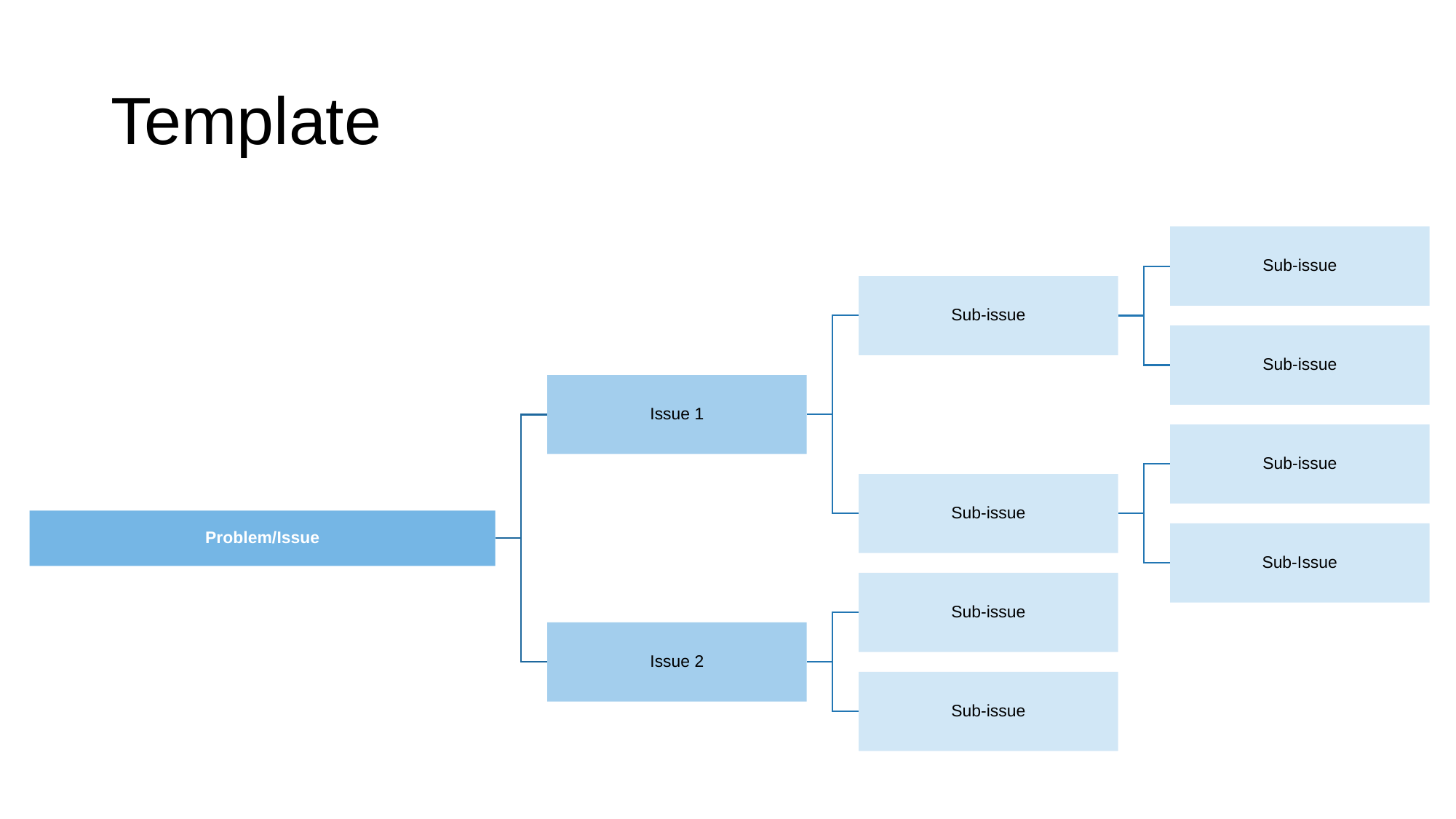

# Template

Problem/Issue
Issue 1
Sub-issue
Sub-issue
Sub-issue
Sub-issue
Sub-issue
Sub-Issue
Issue 2
Sub-issue
Sub-issue